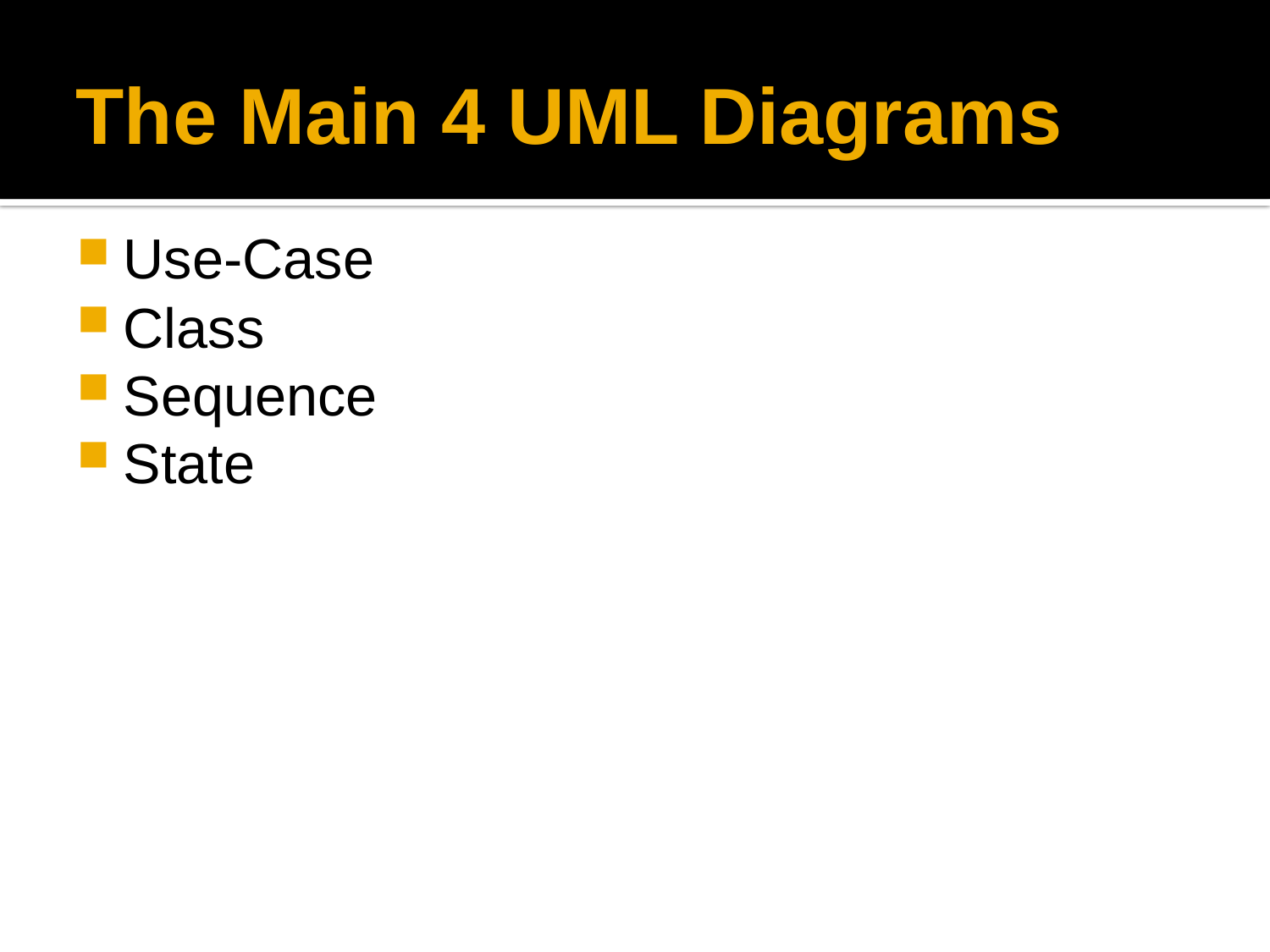

# The Main 4 UML Diagrams
Use-Case
Class
Sequence
State